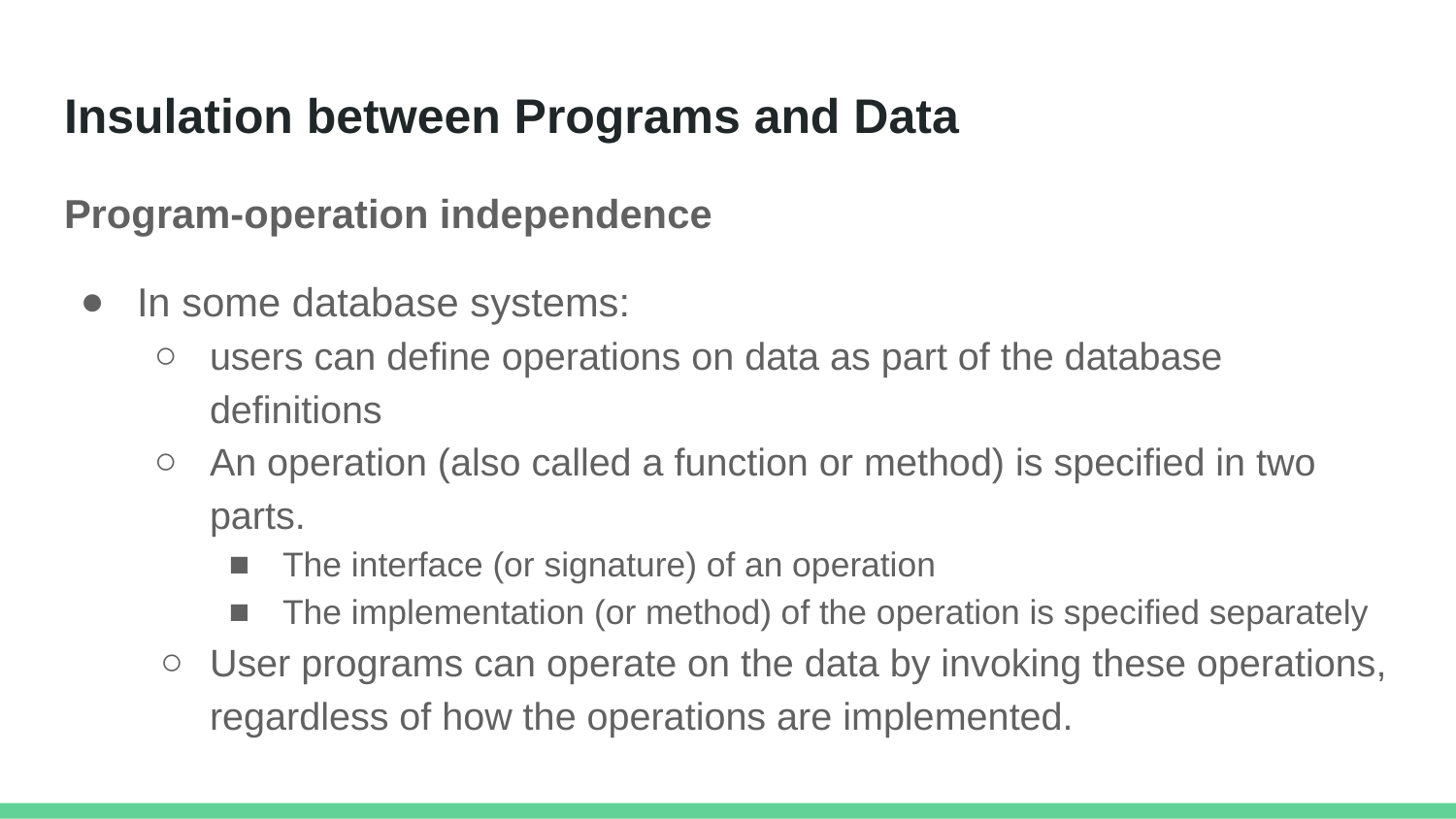

# Insulation between Programs and Data

Program-operation independence
In some database systems:
users can define operations on data as part of the database definitions
An operation (also called a function or method) is specified in two parts.
The interface (or signature) of an operation
The implementation (or method) of the operation is specified separately
User programs can operate on the data by invoking these operations, regardless of how the operations are implemented.